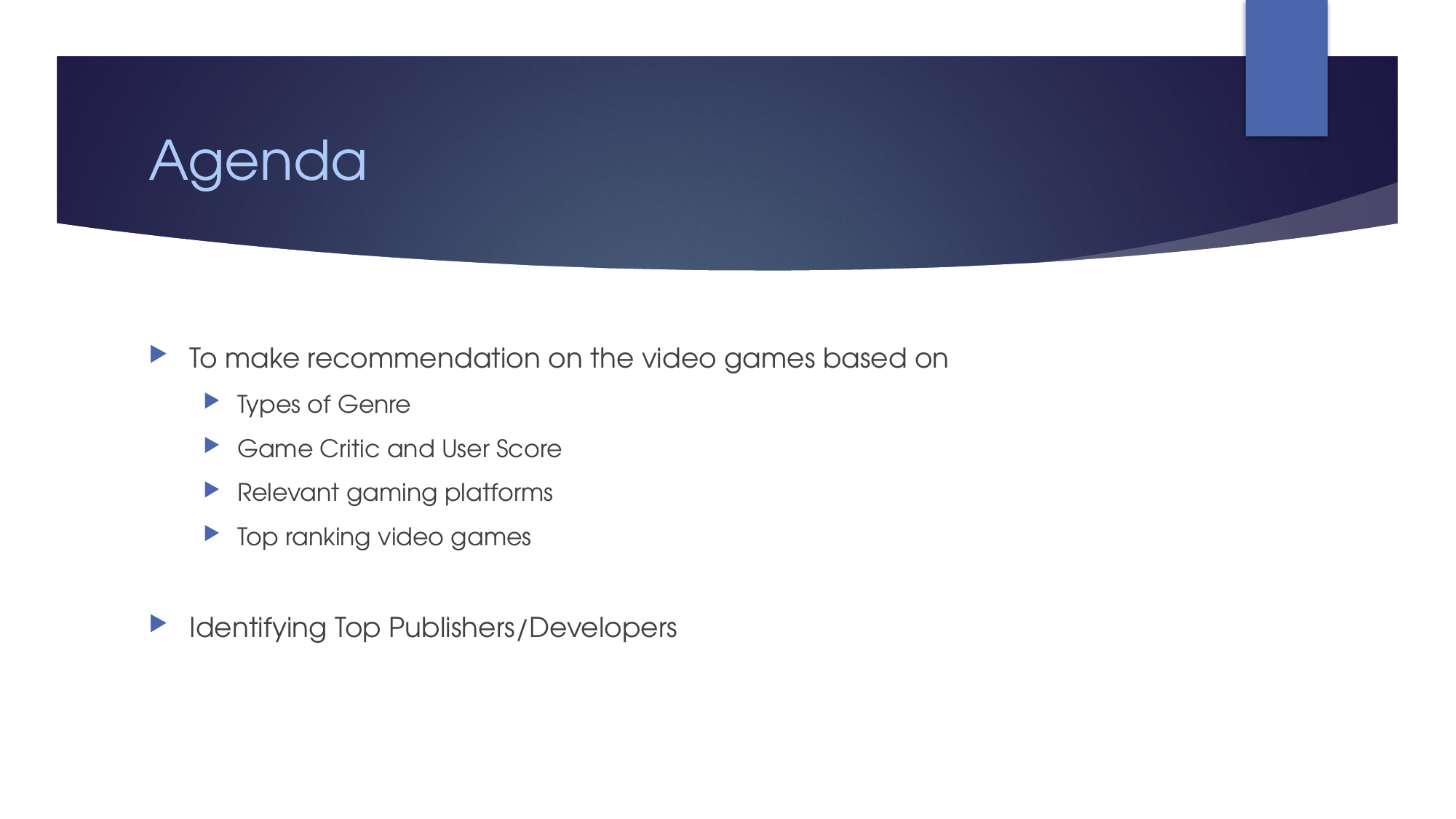

# Agenda
To make recommendation on the video games based on
Types of Genre
Game Critic and User Score
Relevant gaming platforms
Top ranking video games

Identifying Top Publishers/Developers